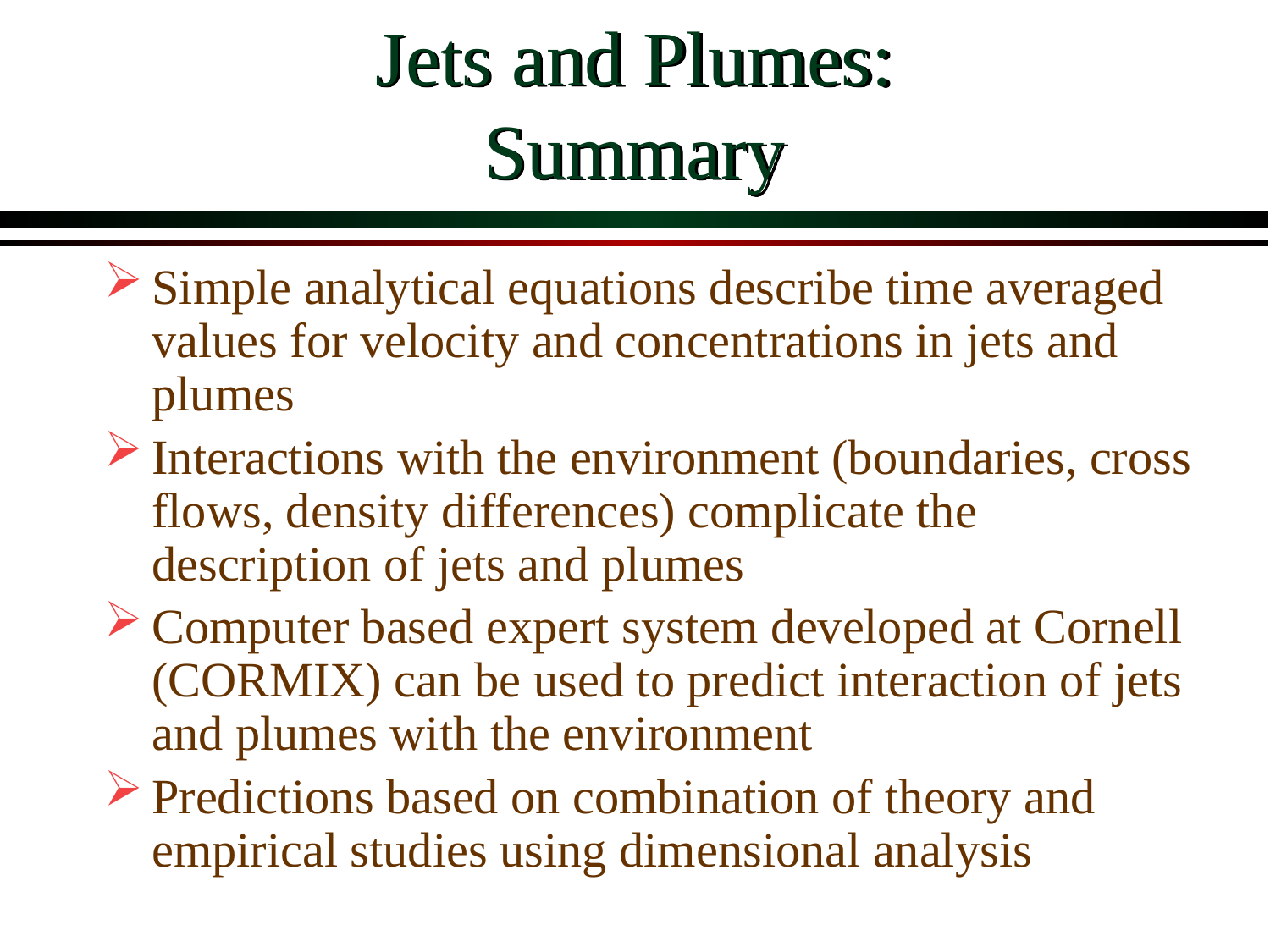

# Jets and Plumes: Summary
Simple analytical equations describe time averaged values for velocity and concentrations in jets and plumes
Interactions with the environment (boundaries, cross flows, density differences) complicate the description of jets and plumes
Computer based expert system developed at Cornell (CORMIX) can be used to predict interaction of jets and plumes with the environment
Predictions based on combination of theory and empirical studies using dimensional analysis